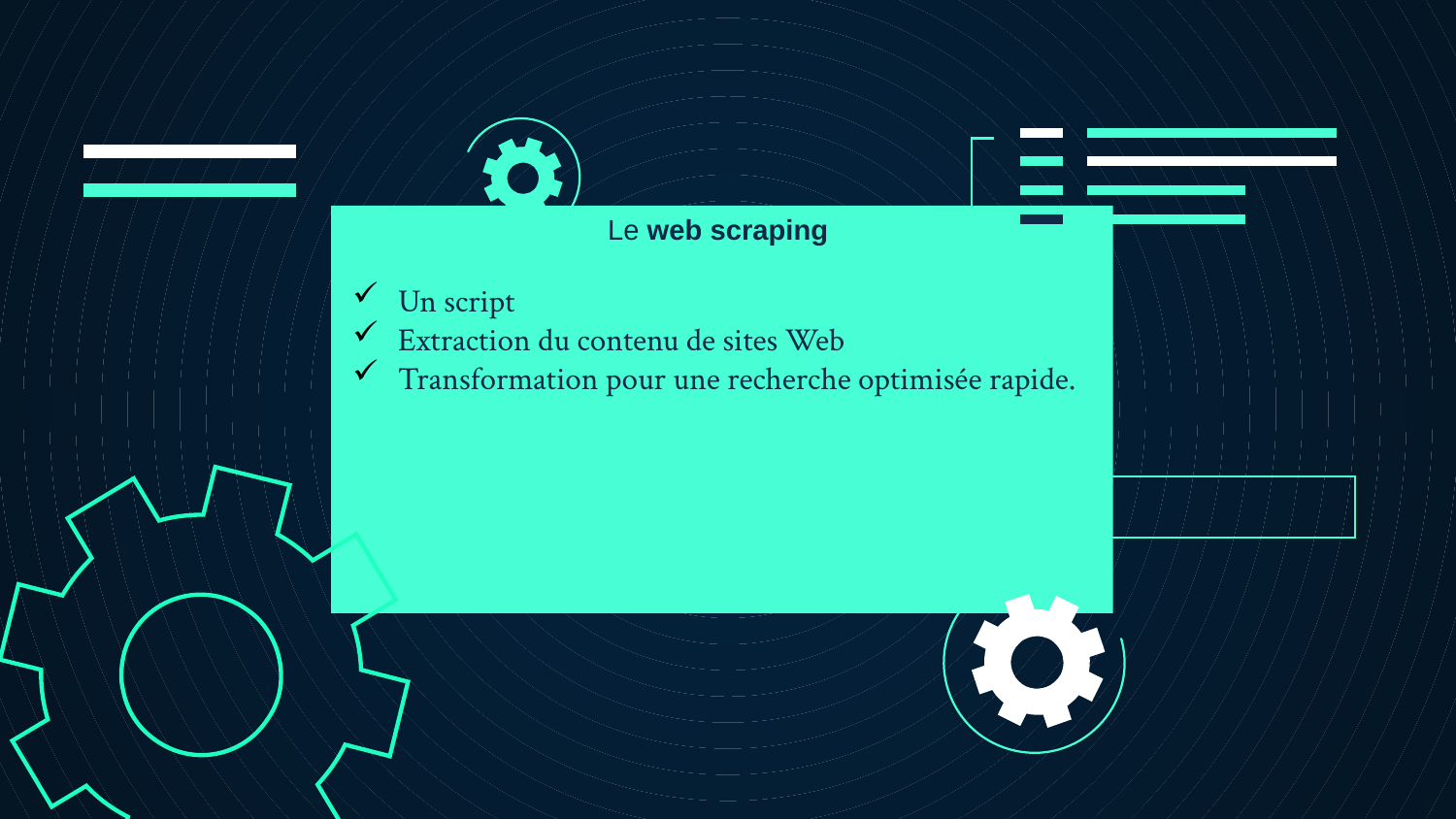

Le web scraping

Un script
Extraction du contenu de sites Web
Transformation pour une recherche optimisée rapide.​